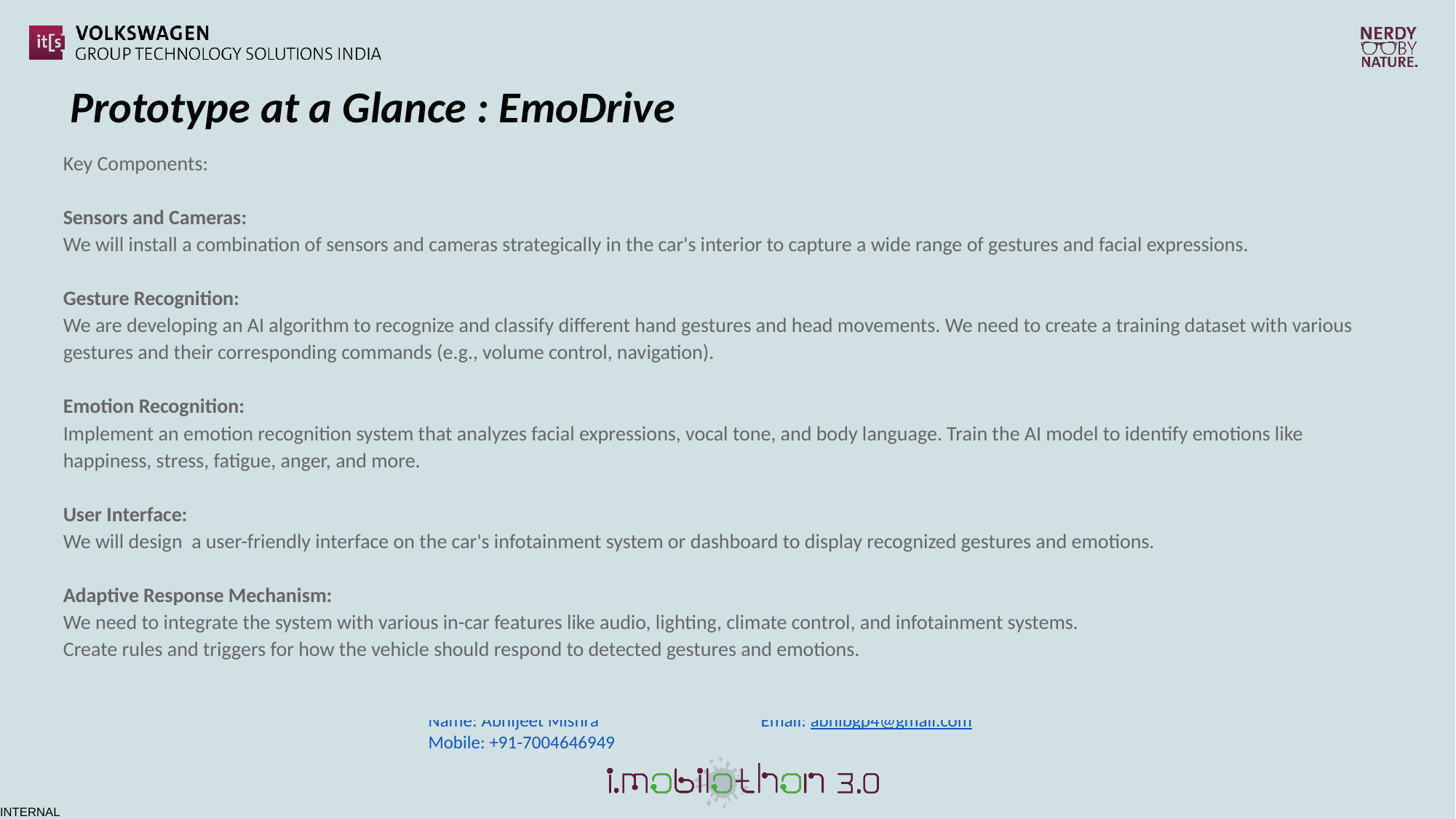

Prototype at a Glance : EmoDrive
Key Components:

Sensors and Cameras:
We will install a combination of sensors and cameras strategically in the car's interior to capture a wide range of gestures and facial expressions.

Gesture Recognition:
We are developing an AI algorithm to recognize and classify different hand gestures and head movements. We need to create a training dataset with various gestures and their corresponding commands (e.g., volume control, navigation).

Emotion Recognition:
Implement an emotion recognition system that analyzes facial expressions, vocal tone, and body language. Train the AI model to identify emotions like happiness, stress, fatigue, anger, and more.

User Interface:
We will design  a user-friendly interface on the car's infotainment system or dashboard to display recognized gestures and emotions.

Adaptive Response Mechanism:
We need to integrate the system with various in-car features like audio, lighting, climate control, and infotainment systems.
Create rules and triggers for how the vehicle should respond to detected gestures and emotions.
	Name: Abhijeet Mishra		 Email: abhibgp4@gmail.com 		Mobile: +91-7004646949